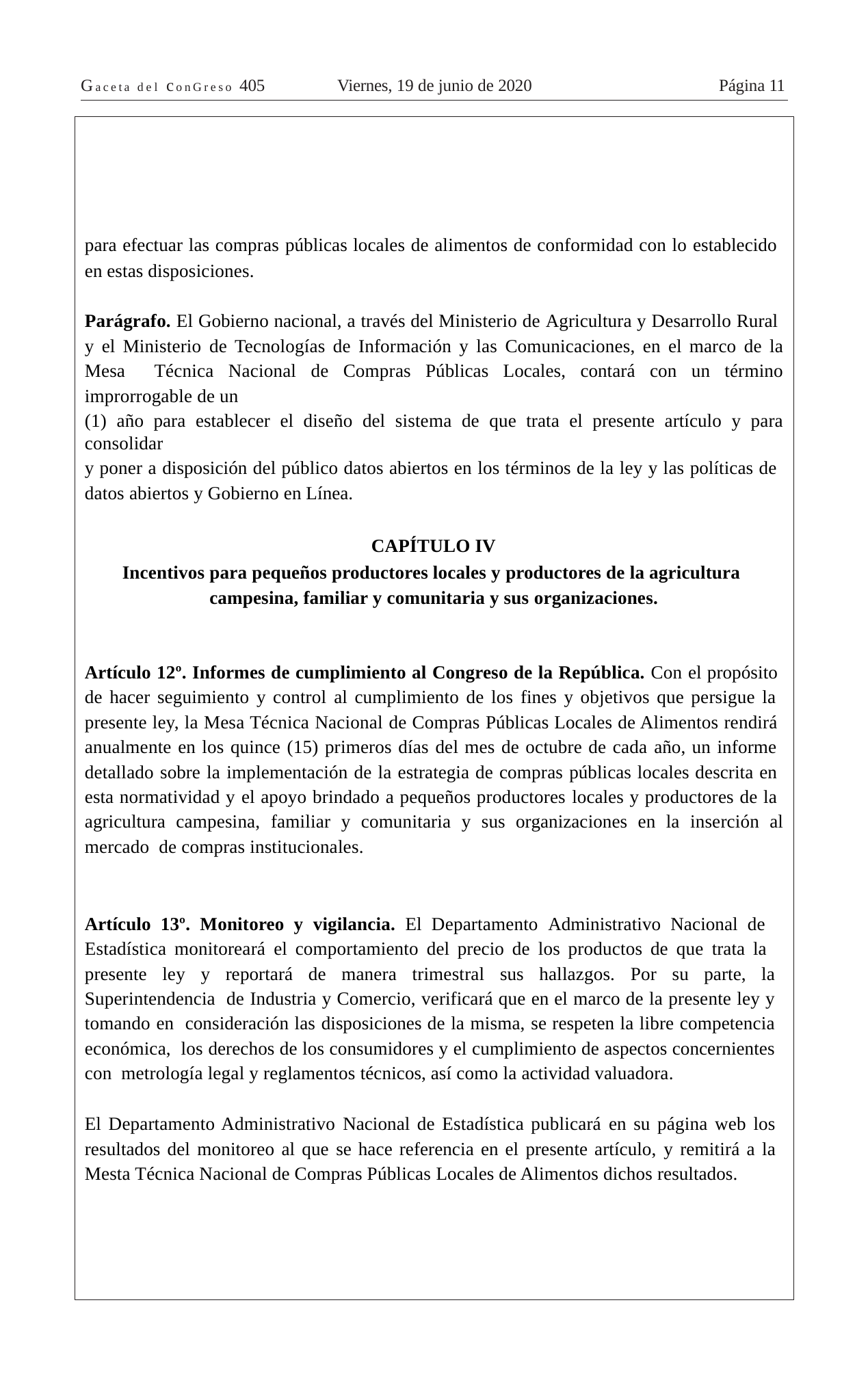

Gaceta del conGreso 405
Viernes, 19 de junio de 2020
Página 11

para efectuar las compras públicas locales de alimentos de conformidad con lo establecido  en estas disposiciones.

Parágrafo. El Gobierno nacional, a través del Ministerio de Agricultura y Desarrollo Rural  y el Ministerio de Tecnologías de Información y las Comunicaciones, en el marco de la Mesa  Técnica Nacional de Compras Públicas Locales, contará con un término improrrogable de un
(1) año para establecer el diseño del sistema de que trata el presente artículo y para consolidar
y poner a disposición del público datos abiertos en los términos de la ley y las políticas de  datos abiertos y Gobierno en Línea.
CAPÍTULO IV
Incentivos para pequeños productores locales y productores de la agricultura  campesina, familiar y comunitaria y sus organizaciones.

Artículo 12º. Informes de cumplimiento al Congreso de la República. Con el propósito  de hacer seguimiento y control al cumplimiento de los fines y objetivos que persigue la  presente ley, la Mesa Técnica Nacional de Compras Públicas Locales de Alimentos rendirá  anualmente en los quince (15) primeros días del mes de octubre de cada año, un informe  detallado sobre la implementación de la estrategia de compras públicas locales descrita en  esta normatividad y el apoyo brindado a pequeños productores locales y productores de la  agricultura campesina, familiar y comunitaria y sus organizaciones en la inserción al mercado  de compras institucionales.

Artículo 13º. Monitoreo y vigilancia. El Departamento Administrativo Nacional de  Estadística monitoreará el comportamiento del precio de los productos de que trata la  presente ley y reportará de manera trimestral sus hallazgos. Por su parte, la Superintendencia  de Industria y Comercio, verificará que en el marco de la presente ley y tomando en  consideración las disposiciones de la misma, se respeten la libre competencia económica,  los derechos de los consumidores y el cumplimiento de aspectos concernientes con  metrología legal y reglamentos técnicos, así como la actividad valuadora.

El Departamento Administrativo Nacional de Estadística publicará en su página web los  resultados del monitoreo al que se hace referencia en el presente artículo, y remitirá a la  Mesta Técnica Nacional de Compras Públicas Locales de Alimentos dichos resultados.